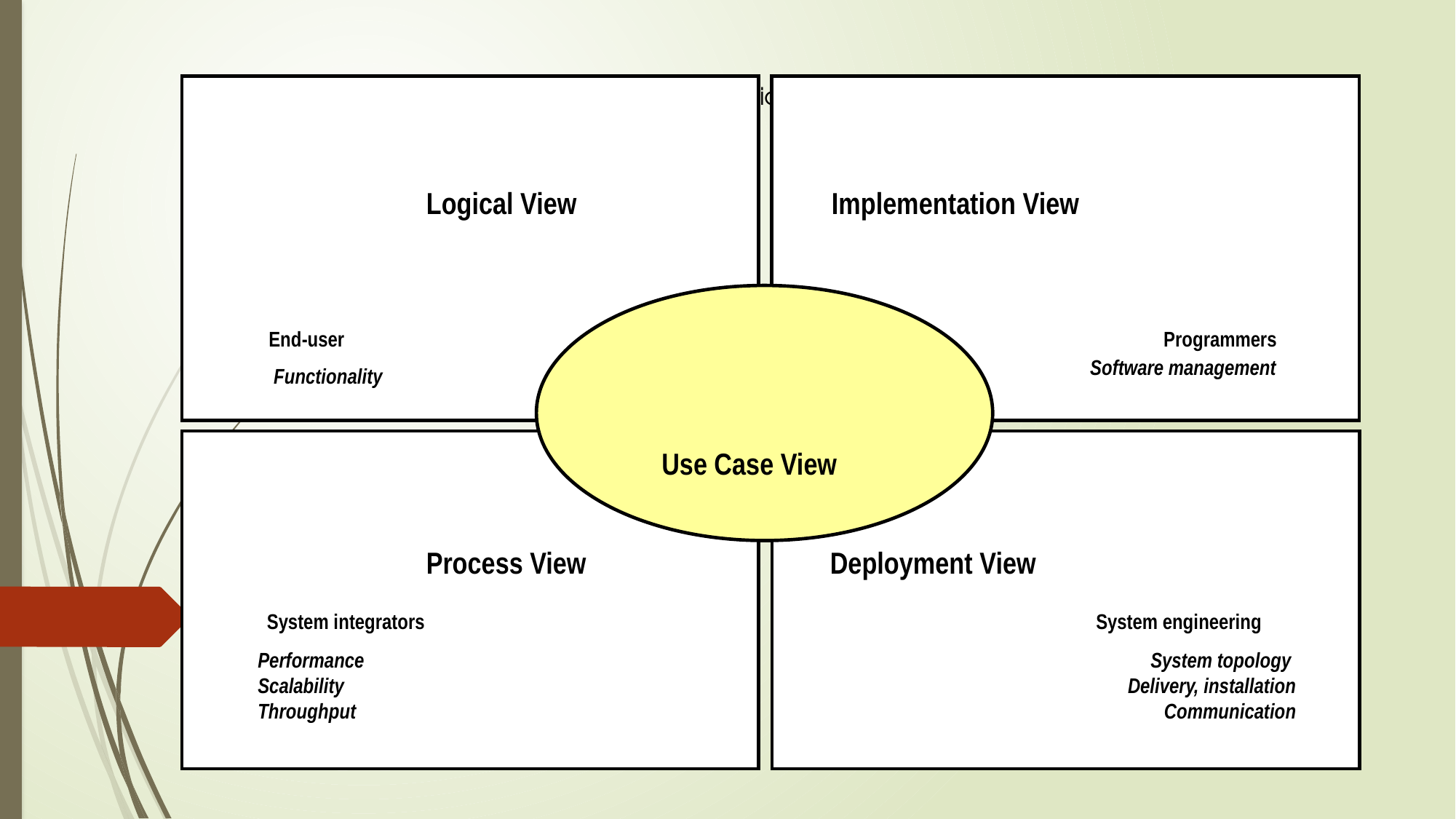

Logical View
Implementation View

End-user
Functionality
Programmers
Software management

Use Case View
Process View
Deployment View
System integrators
Performance
Scalability
Throughput
System engineering
System topology
Delivery, installation
Communication

#